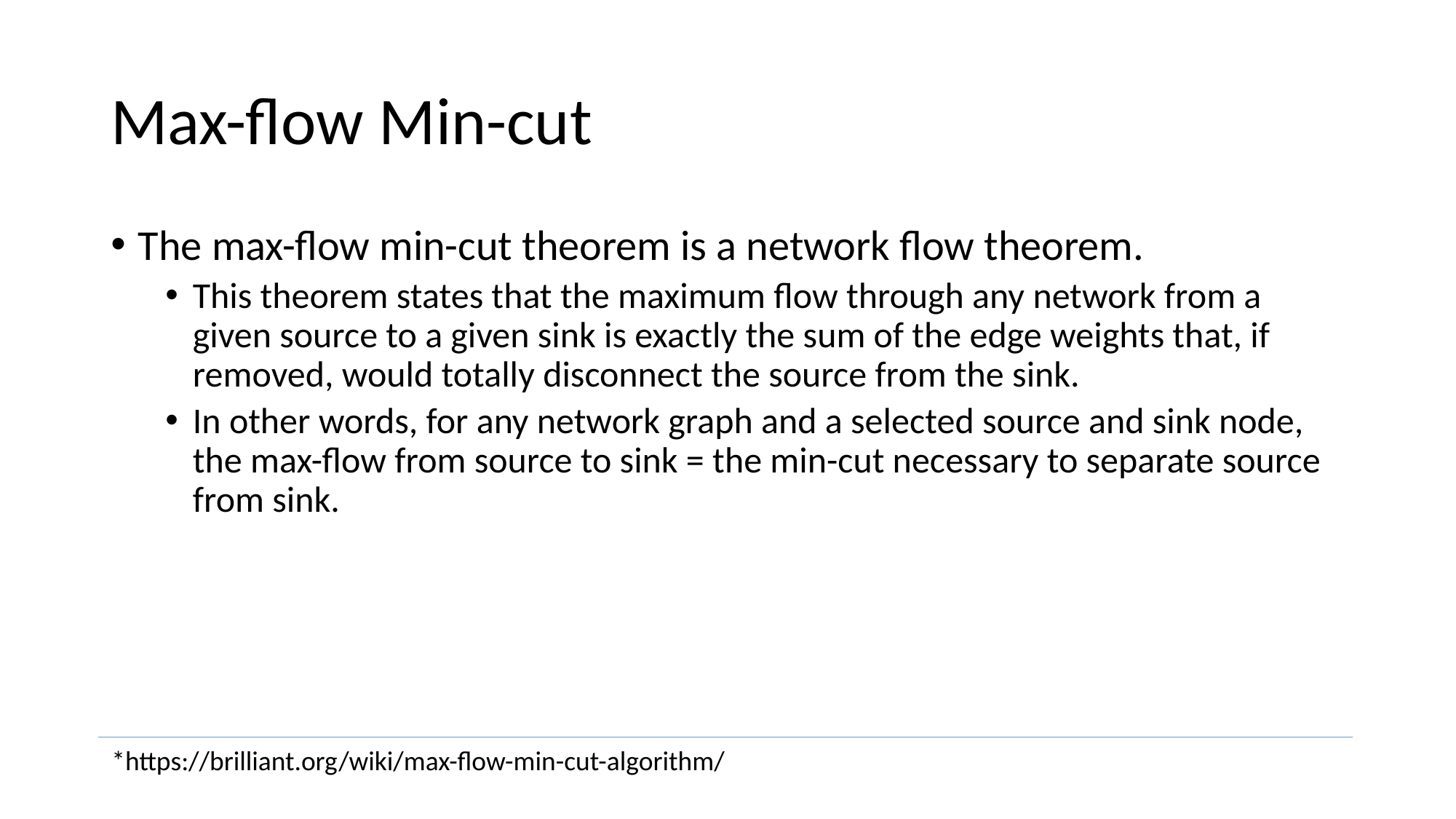

# Max-flow Min-cut
The max-flow min-cut theorem is a network flow theorem.
This theorem states that the maximum flow through any network from a given source to a given sink is exactly the sum of the edge weights that, if removed, would totally disconnect the source from the sink.
In other words, for any network graph and a selected source and sink node, the max-flow from source to sink = the min-cut necessary to separate source from sink.
*https://brilliant.org/wiki/max-flow-min-cut-algorithm/